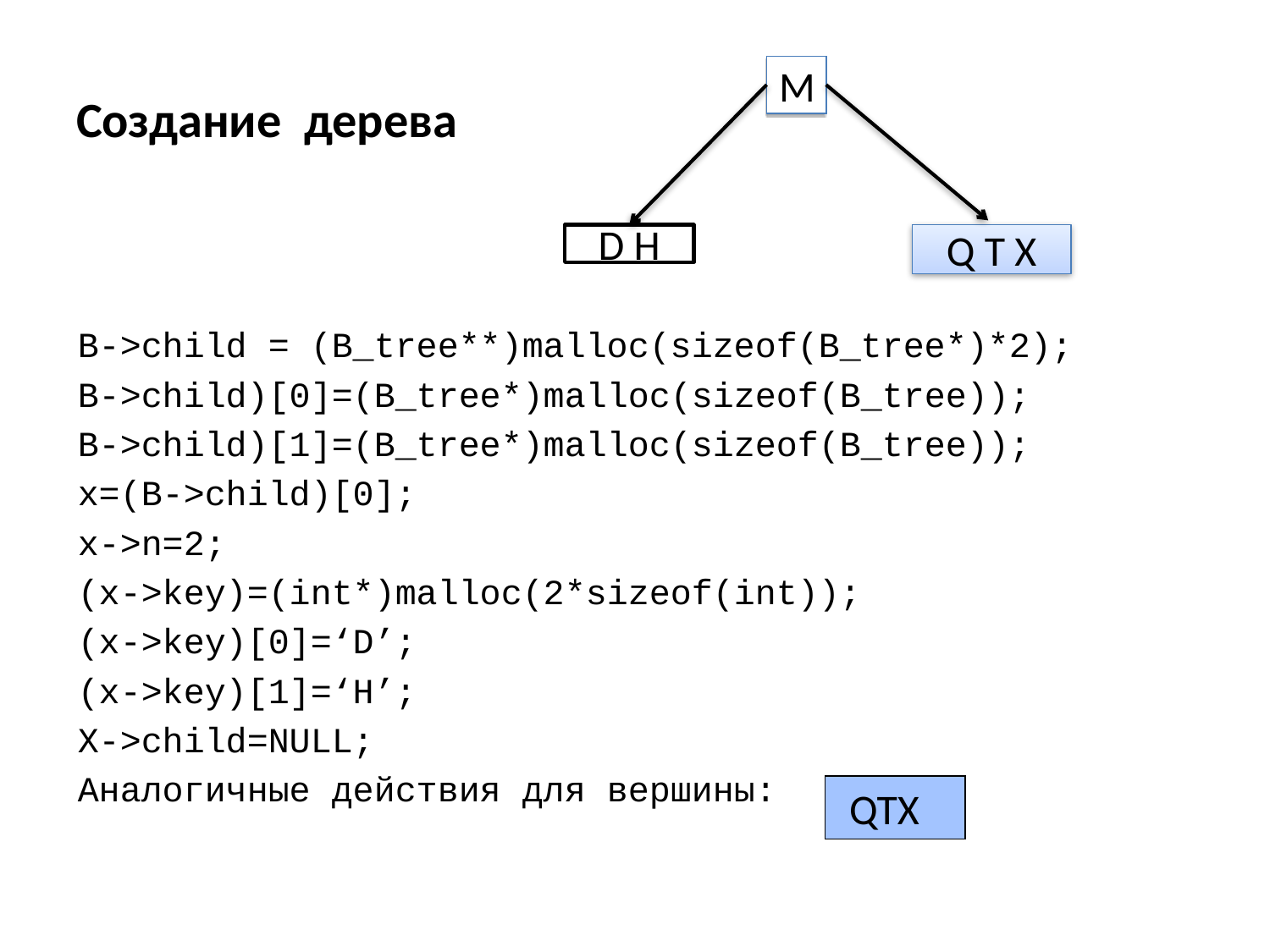

# Создание  дерева
M
D H
Q T X
B->child = (B_tree**)malloc(sizeof(B_tree*)*2);
B->child)[0]=(B_tree*)malloc(sizeof(B_tree));
B->child)[1]=(B_tree*)malloc(sizeof(B_tree));
x=(B->child)[0];
x->n=2;
(x->key)=(int*)malloc(2*sizeof(int));
(x->key)[0]=‘D’;
(x->key)[1]=‘H’;
X->child=NULL;
Аналогичные действия для вершины:

 QTX